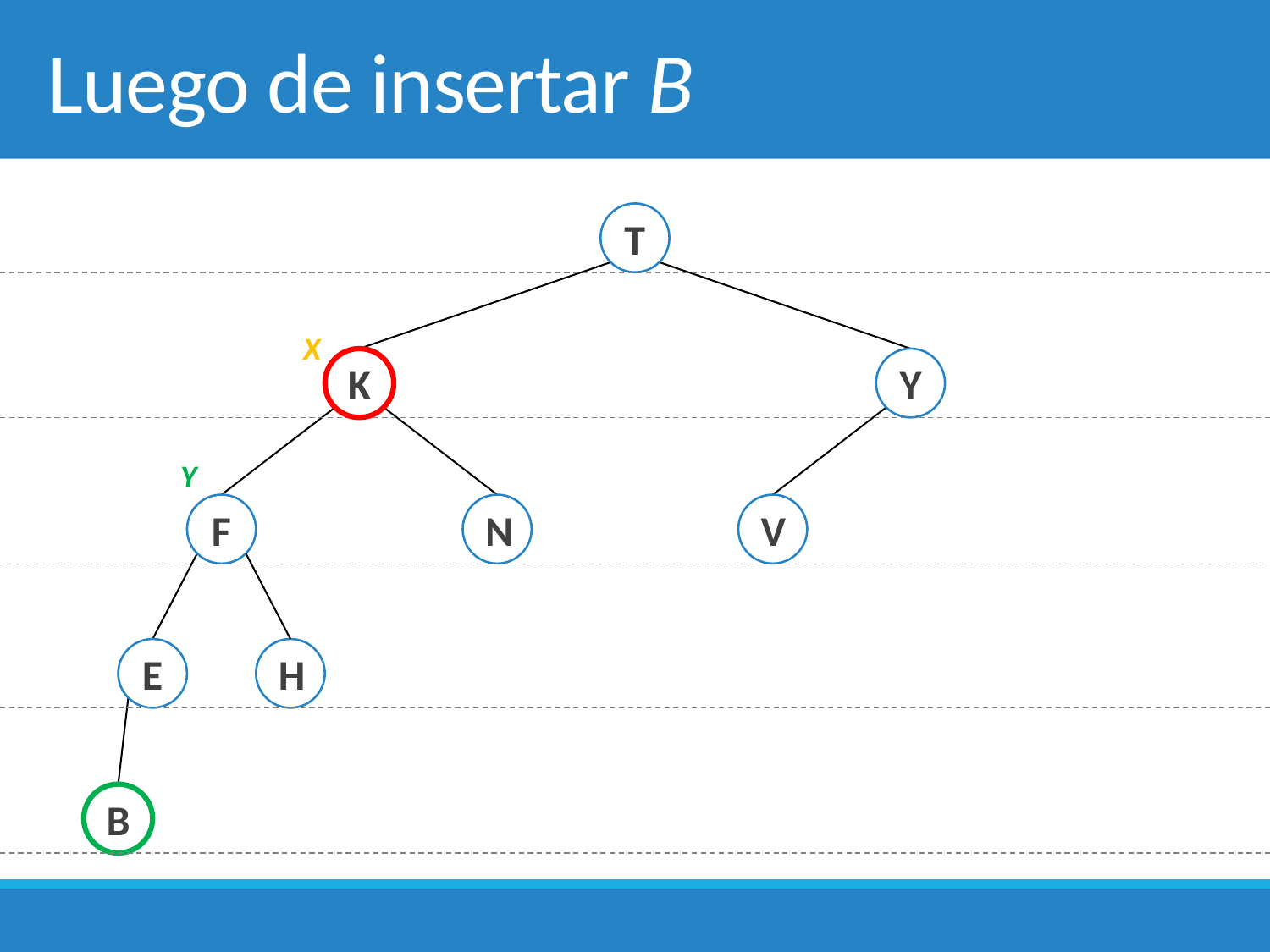

# Luego de insertar B
T
X
K
Y
Y
F
N
V
E
H
B